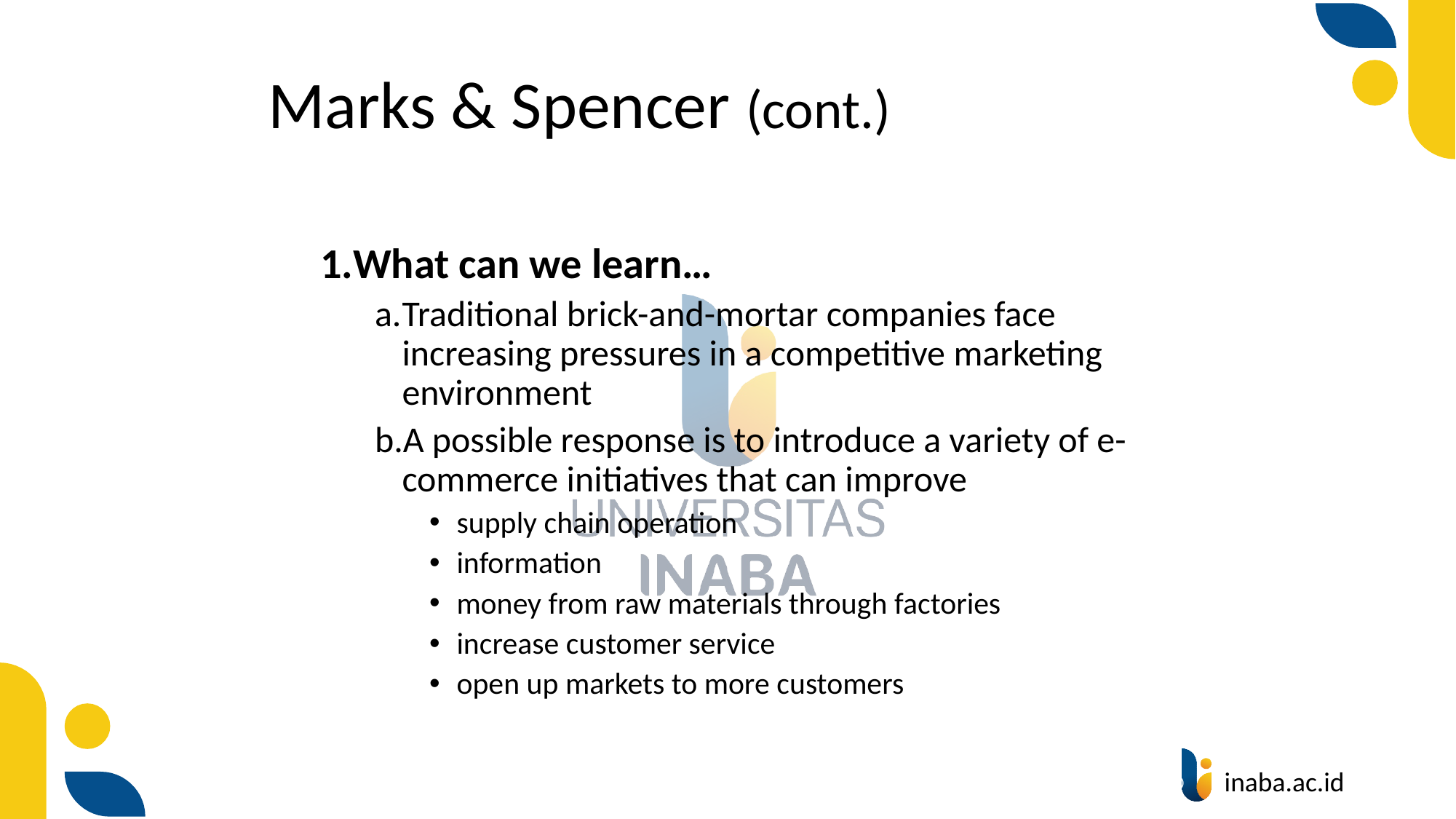

# Marks & Spencer (cont.)
What can we learn…
Traditional brick-and-mortar companies face increasing pressures in a competitive marketing environment
A possible response is to introduce a variety of e-commerce initiatives that can improve
supply chain operation
information
money from raw materials through factories
increase customer service
open up markets to more customers
10
© Prentice Hall 2020